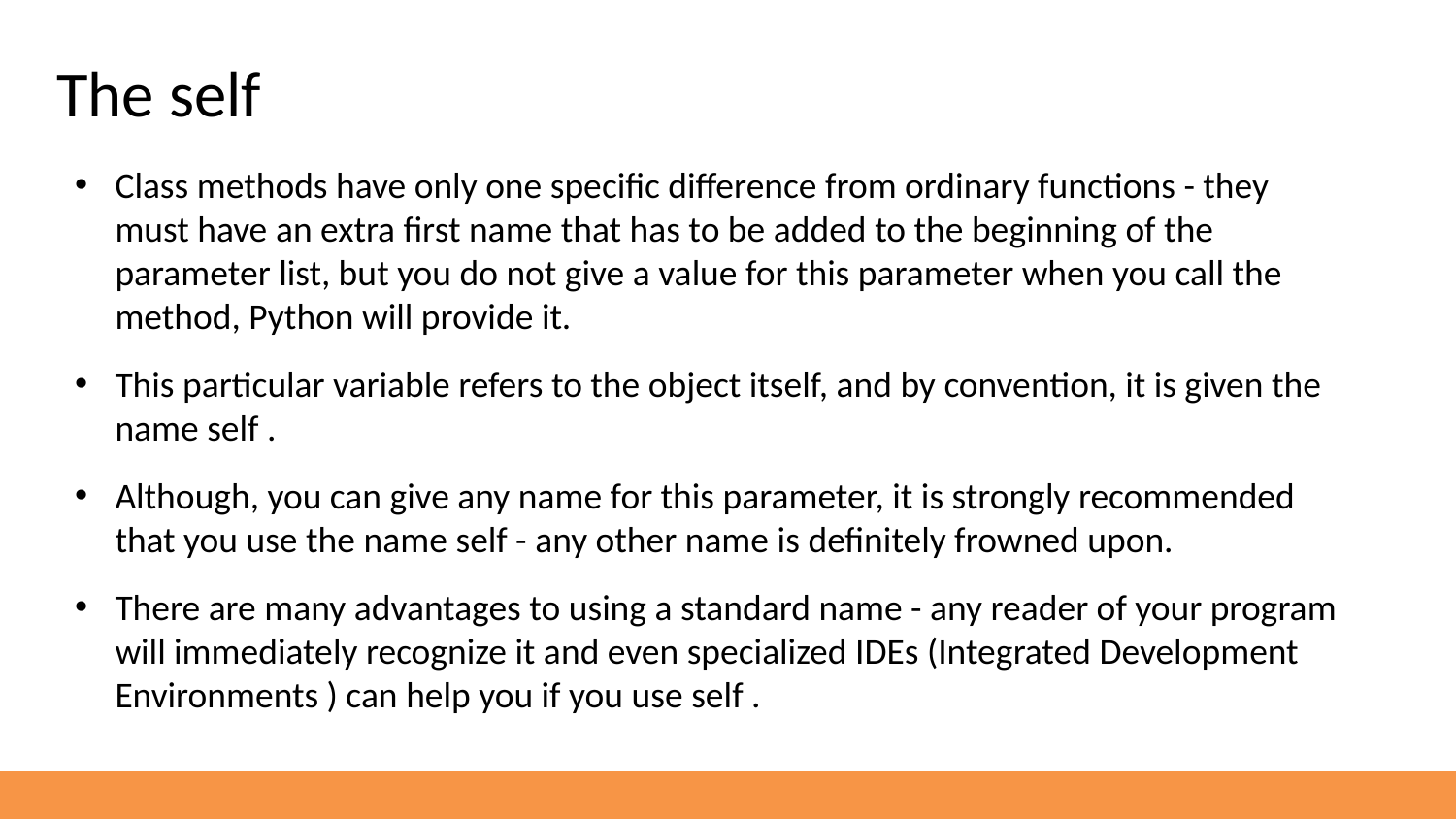

The self
Class methods have only one specific difference from ordinary functions - they must have an extra first name that has to be added to the beginning of the parameter list, but you do not give a value for this parameter when you call the method, Python will provide it.
This particular variable refers to the object itself, and by convention, it is given the name self .
Although, you can give any name for this parameter, it is strongly recommended that you use the name self - any other name is definitely frowned upon.
There are many advantages to using a standard name - any reader of your program will immediately recognize it and even specialized IDEs (Integrated Development Environments ) can help you if you use self .